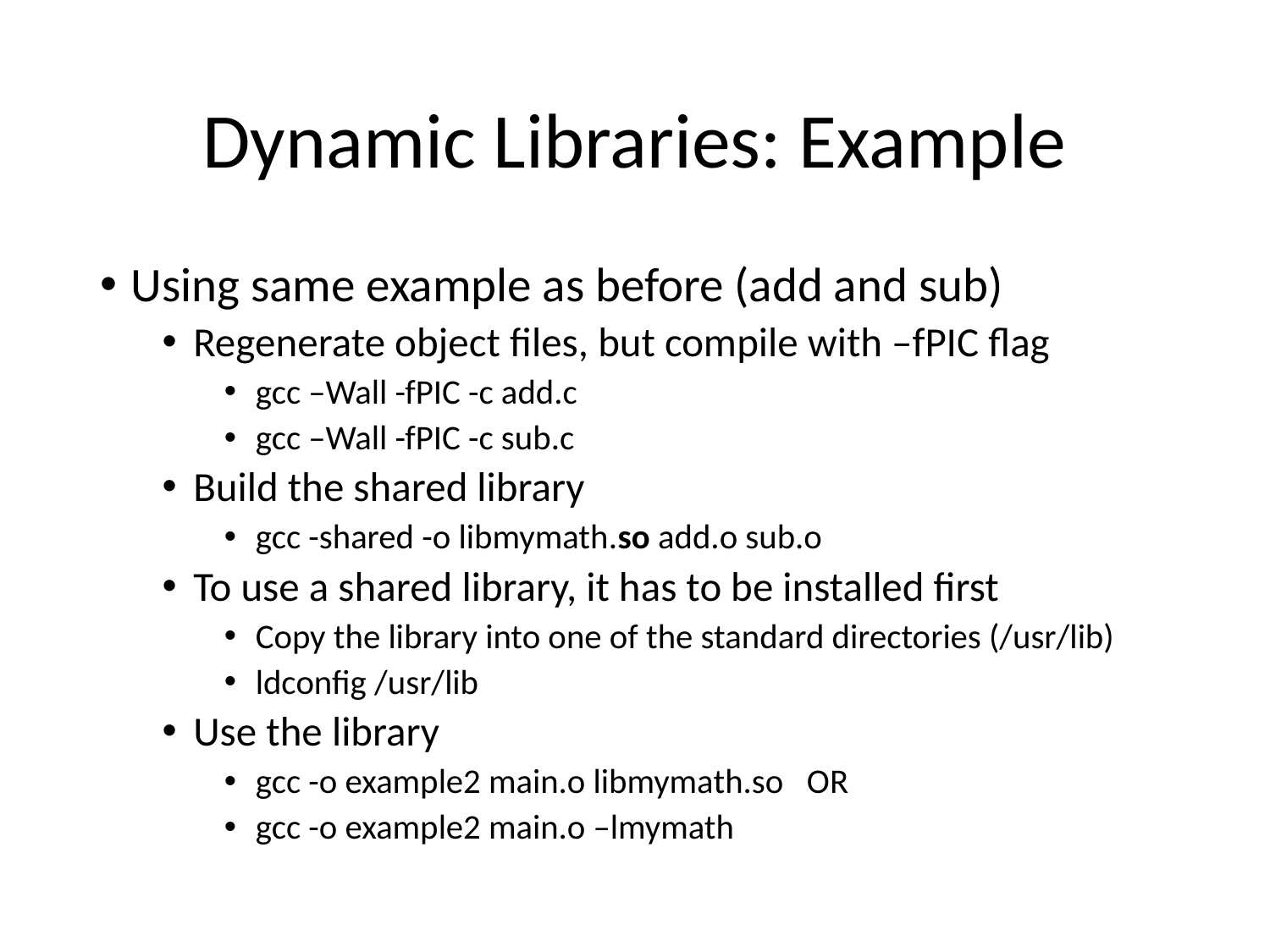

# Dynamic Libraries: Example
Using same example as before (add and sub)
Regenerate object files, but compile with –fPIC flag
gcc –Wall -fPIC -c add.c
gcc –Wall -fPIC -c sub.c
Build the shared library
gcc -shared -o libmymath.so add.o sub.o
To use a shared library, it has to be installed first
Copy the library into one of the standard directories (/usr/lib)
ldconfig /usr/lib
Use the library
gcc -o example2 main.o libmymath.so   OR
gcc -o example2 main.o –lmymath